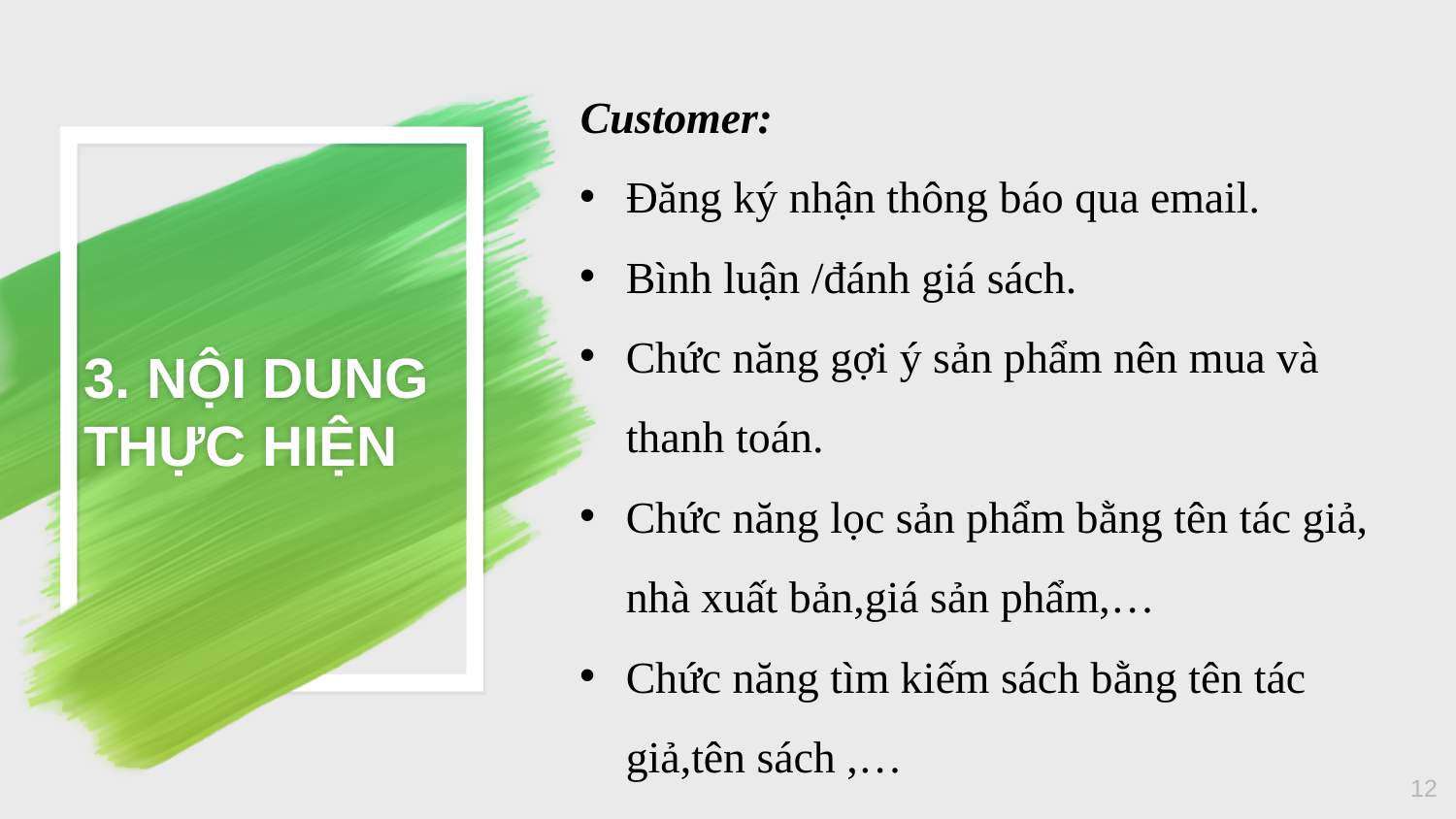

Customer:
Đăng ký nhận thông báo qua email.
Bình luận /đánh giá sách.
Chức năng gợi ý sản phẩm nên mua và thanh toán.
Chức năng lọc sản phẩm bằng tên tác giả, nhà xuất bản,giá sản phẩm,…
Chức năng tìm kiếm sách bằng tên tác giả,tên sách ,…
# 3. NỘI DUNG THỰC HIỆN
12